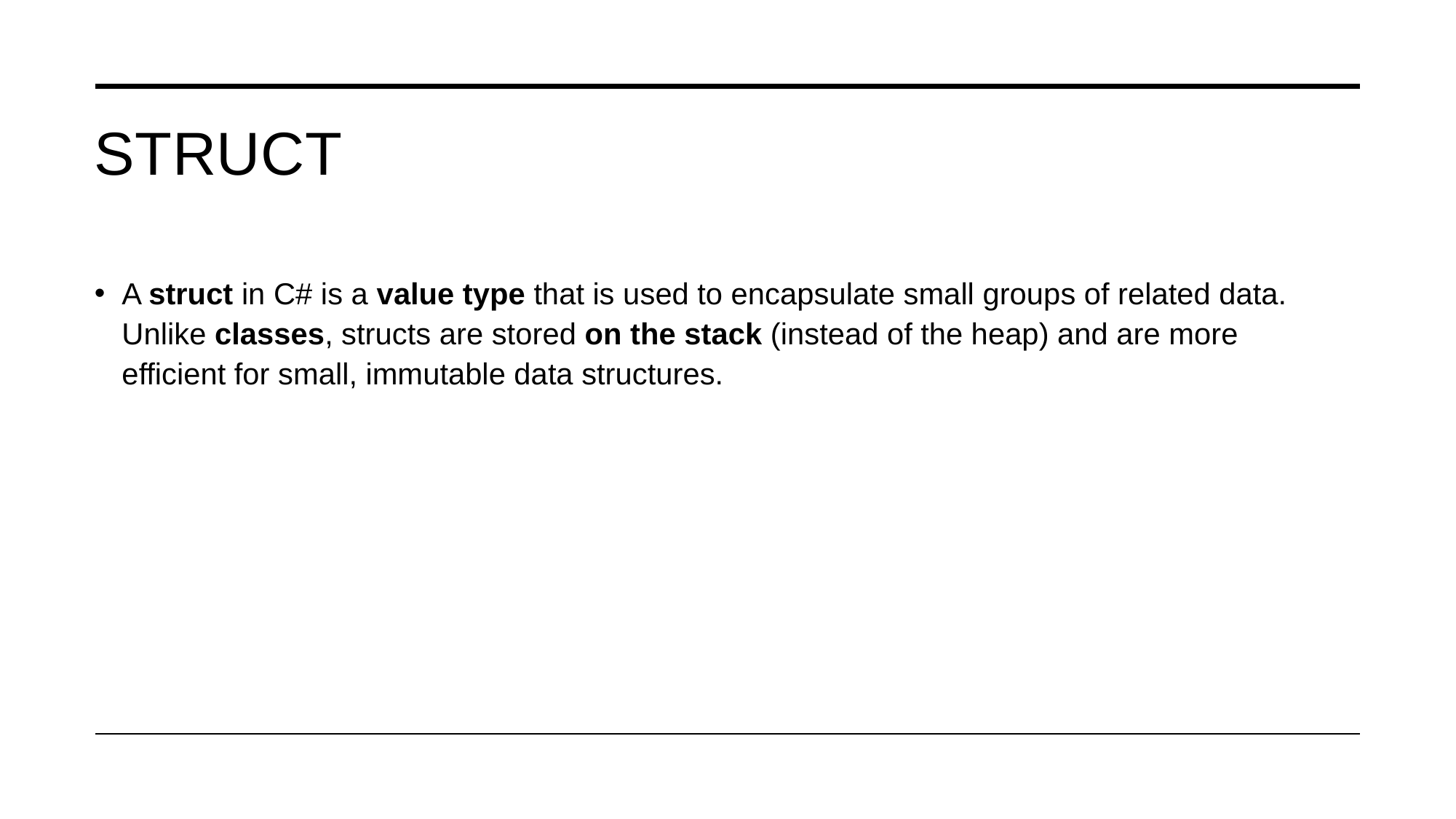

# Struct
A struct in C# is a value type that is used to encapsulate small groups of related data. Unlike classes, structs are stored on the stack (instead of the heap) and are more efficient for small, immutable data structures.